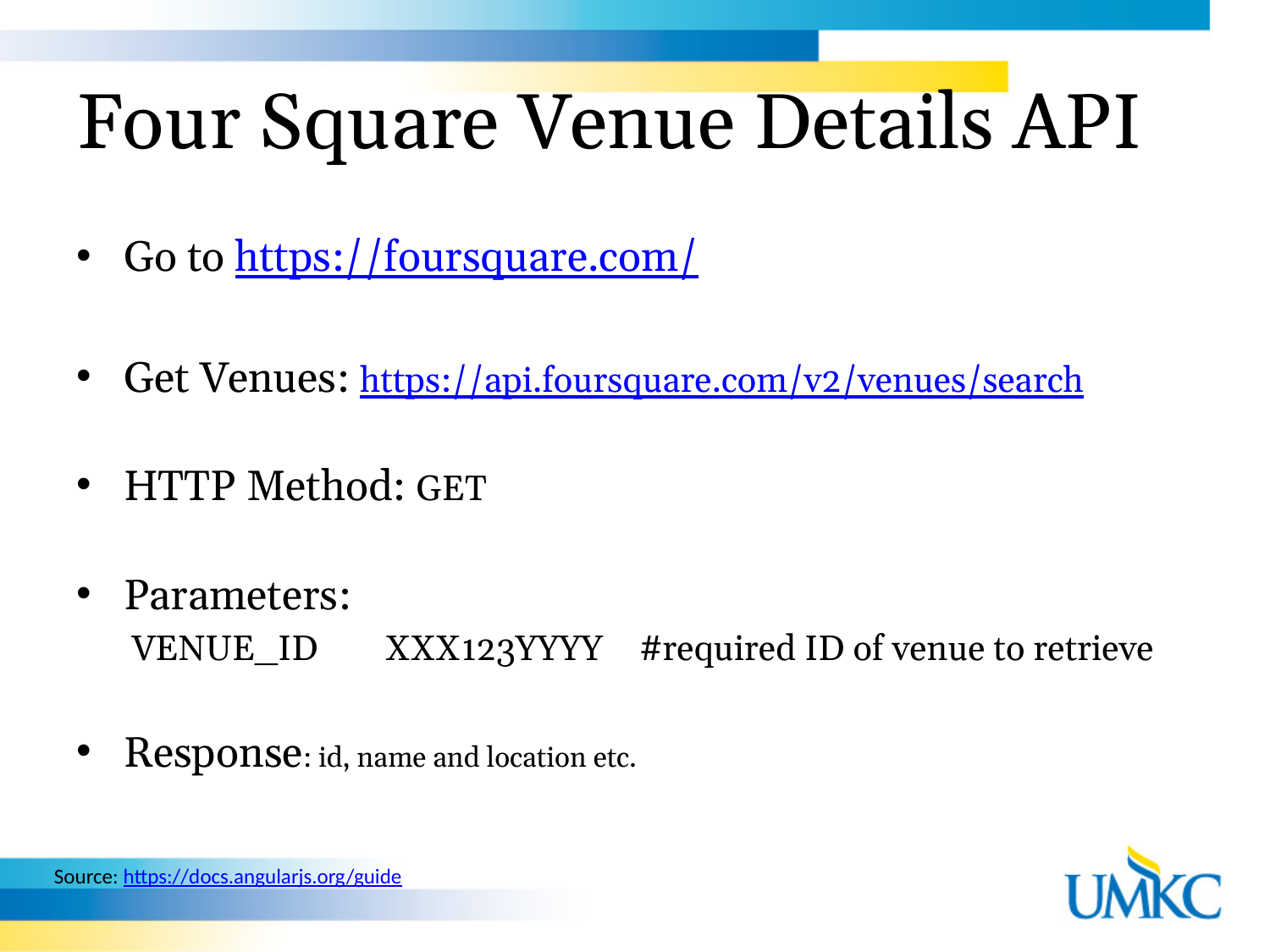

# Four Square Venue Details API
Go to https://foursquare.com/

Get Venues: https://api.foursquare.com/v2/venues/search

HTTP Method: GET

Parameters:
VENUE_ID	XXX123YYYY	#required ID of venue to retrieve

Response: id, name and location etc.
Source: https://docs.angularjs.org/guide